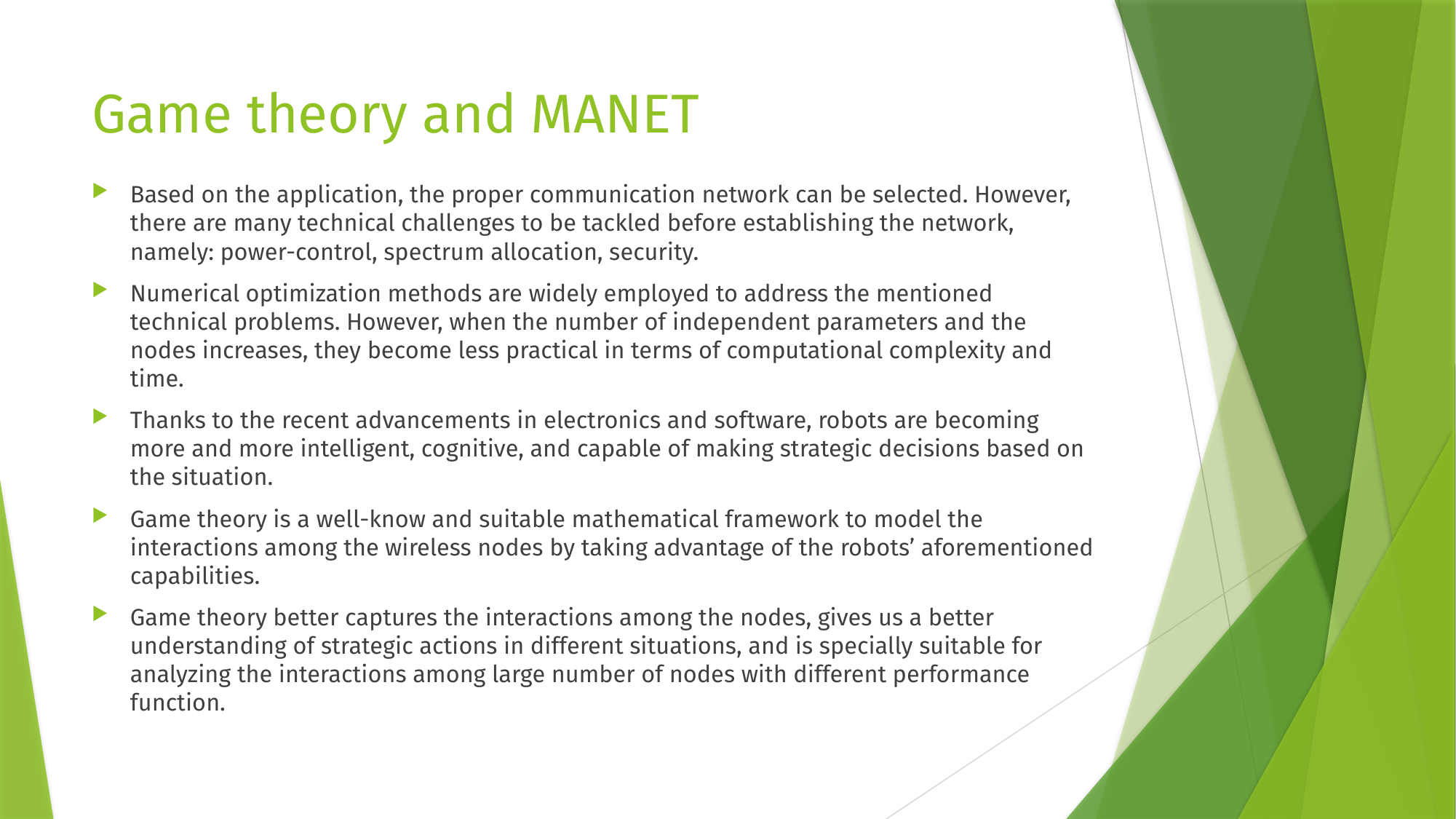

# Game theory and MANET
Based on the application, the proper communication network can be selected. However, there are many technical challenges to be tackled before establishing the network, namely: power-control, spectrum allocation, security.
Numerical optimization methods are widely employed to address the mentioned technical problems. However, when the number of independent parameters and the nodes increases, they become less practical in terms of computational complexity and time.
Thanks to the recent advancements in electronics and software, robots are becoming more and more intelligent, cognitive, and capable of making strategic decisions based on the situation.
Game theory is a well-know and suitable mathematical framework to model the interactions among the wireless nodes by taking advantage of the robots’ aforementioned capabilities.
Game theory better captures the interactions among the nodes, gives us a better understanding of strategic actions in different situations, and is specially suitable for analyzing the interactions among large number of nodes with different performance function.